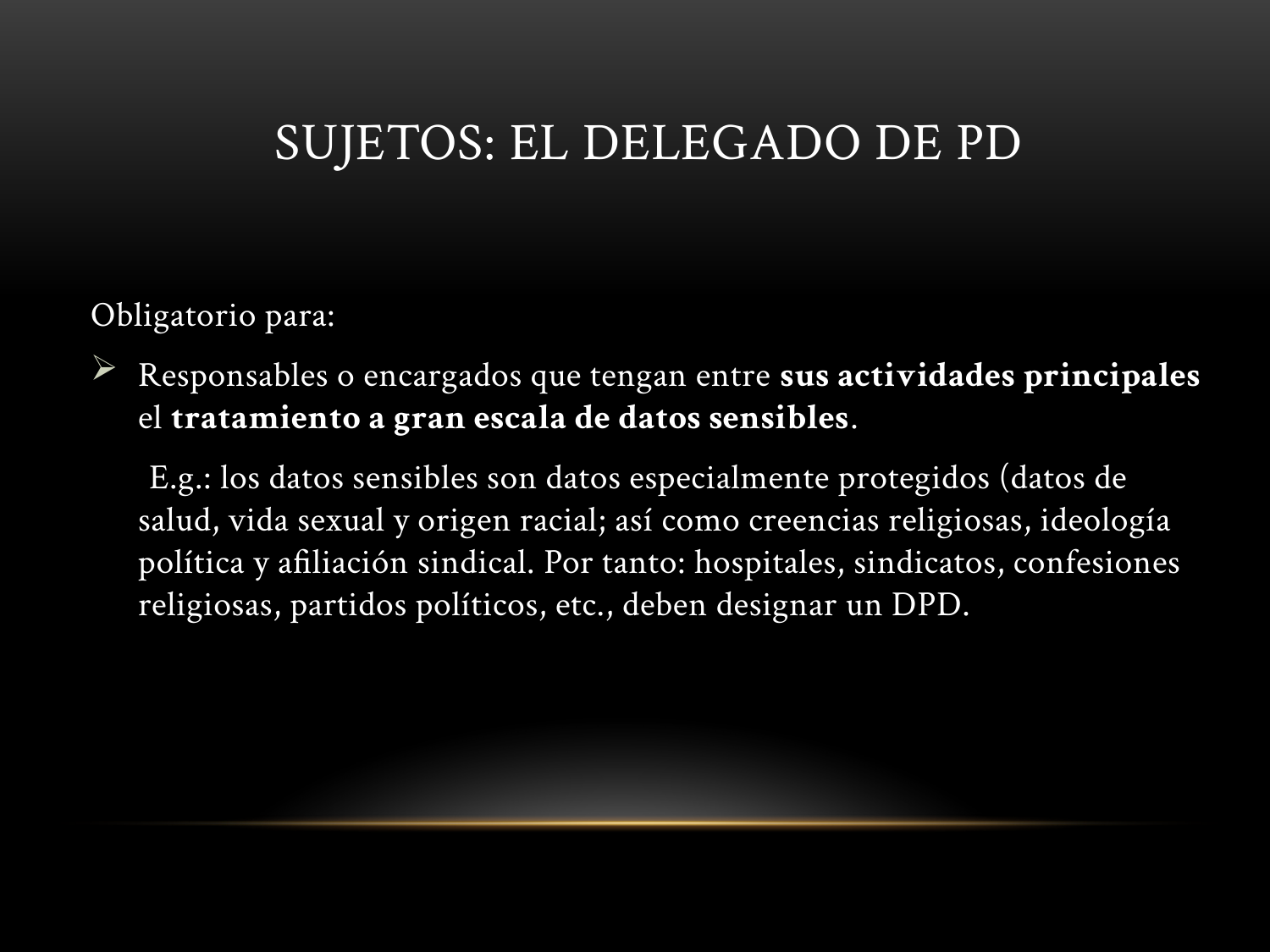

# sujetos: el delegado de pd

Obligatorio para:
Responsables o encargados que tengan entre sus actividades principales el tratamiento a gran escala de datos sensibles.
       E.g.: los datos sensibles son datos especialmente protegidos (datos de salud, vida sexual y origen racial; así como creencias religiosas, ideología política y afiliación sindical. Por tanto: hospitales, sindicatos, confesiones religiosas, partidos políticos, etc., deben designar un DPD.